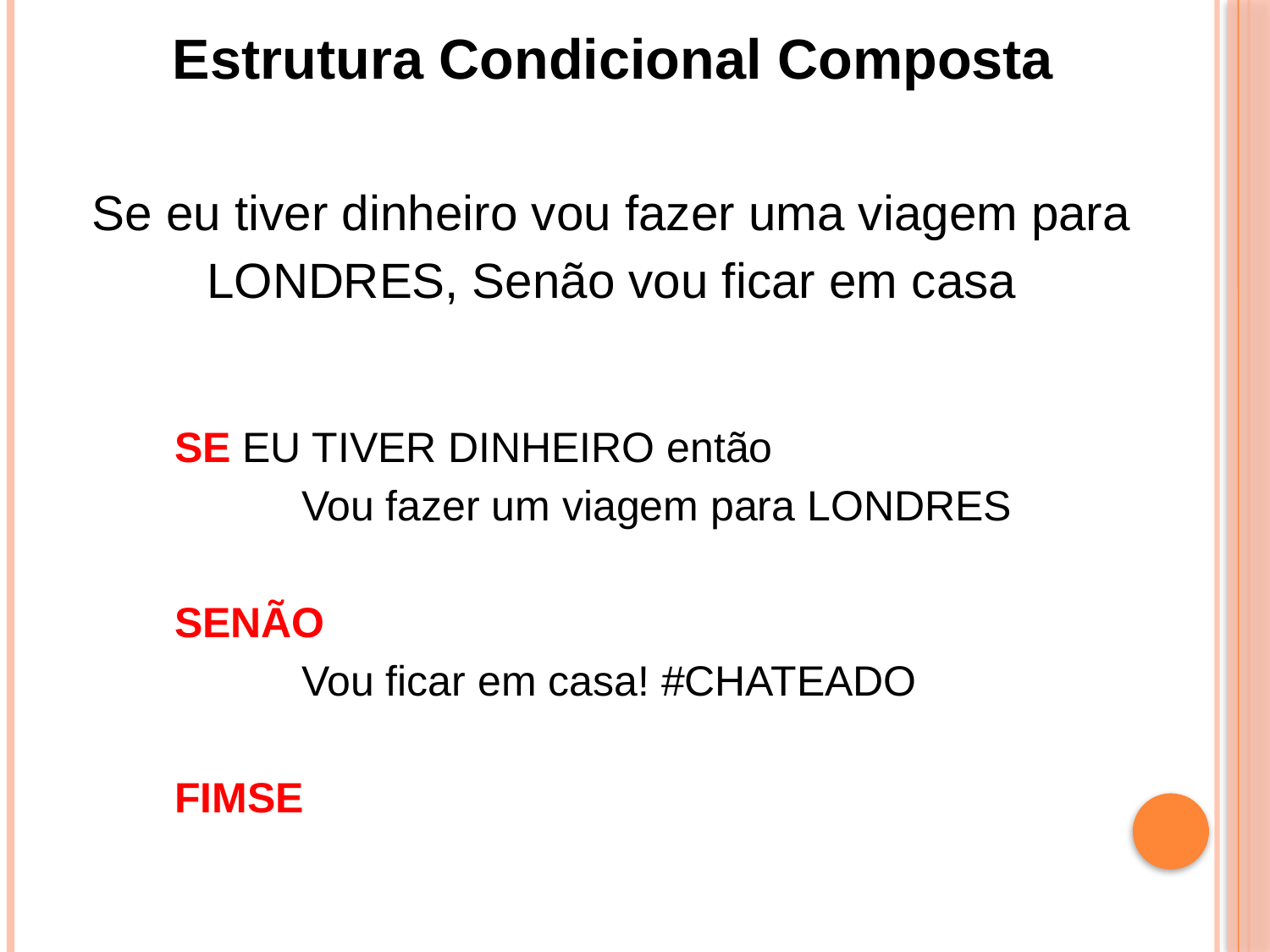

Estrutura Condicional Composta
Se eu tiver dinheiro vou fazer uma viagem para LONDRES, Senão vou ficar em casa
	SE EU TIVER DINHEIRO então
		Vou fazer um viagem para LONDRES

	SENÃO
		Vou ficar em casa! #CHATEADO

	FIMSE